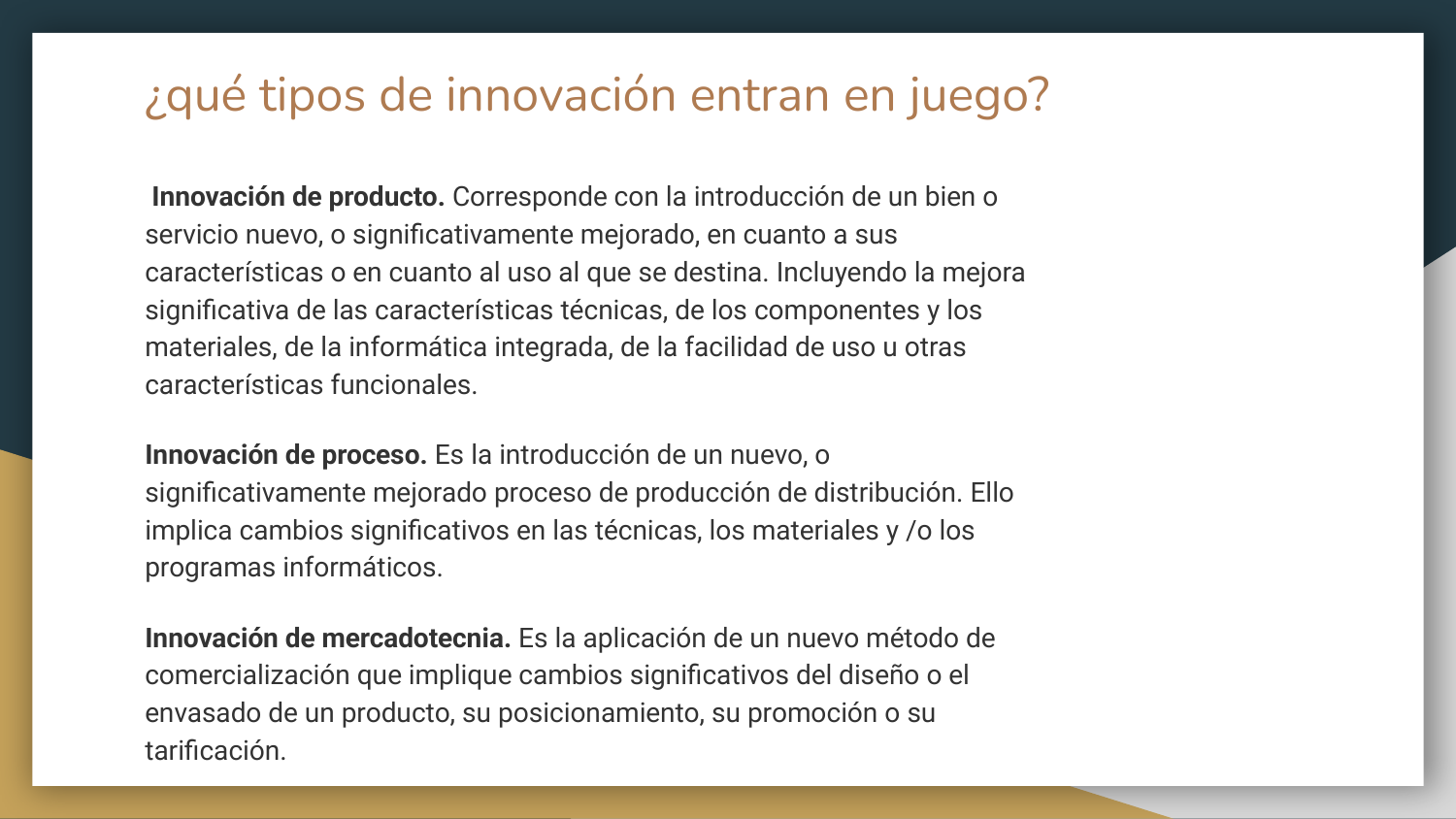

# ¿qué tipos de innovación entran en juego?
 Innovación de producto. Corresponde con la introducción de un bien o servicio nuevo, o significativamente mejorado, en cuanto a sus características o en cuanto al uso al que se destina. Incluyendo la mejora significativa de las características técnicas, de los componentes y los materiales, de la informática integrada, de la facilidad de uso u otras características funcionales.
Innovación de proceso. Es la introducción de un nuevo, o significativamente mejorado proceso de producción de distribución. Ello implica cambios significativos en las técnicas, los materiales y /o los programas informáticos.
Innovación de mercadotecnia. Es la aplicación de un nuevo método de comercialización que implique cambios significativos del diseño o el envasado de un producto, su posicionamiento, su promoción o su tarificación.